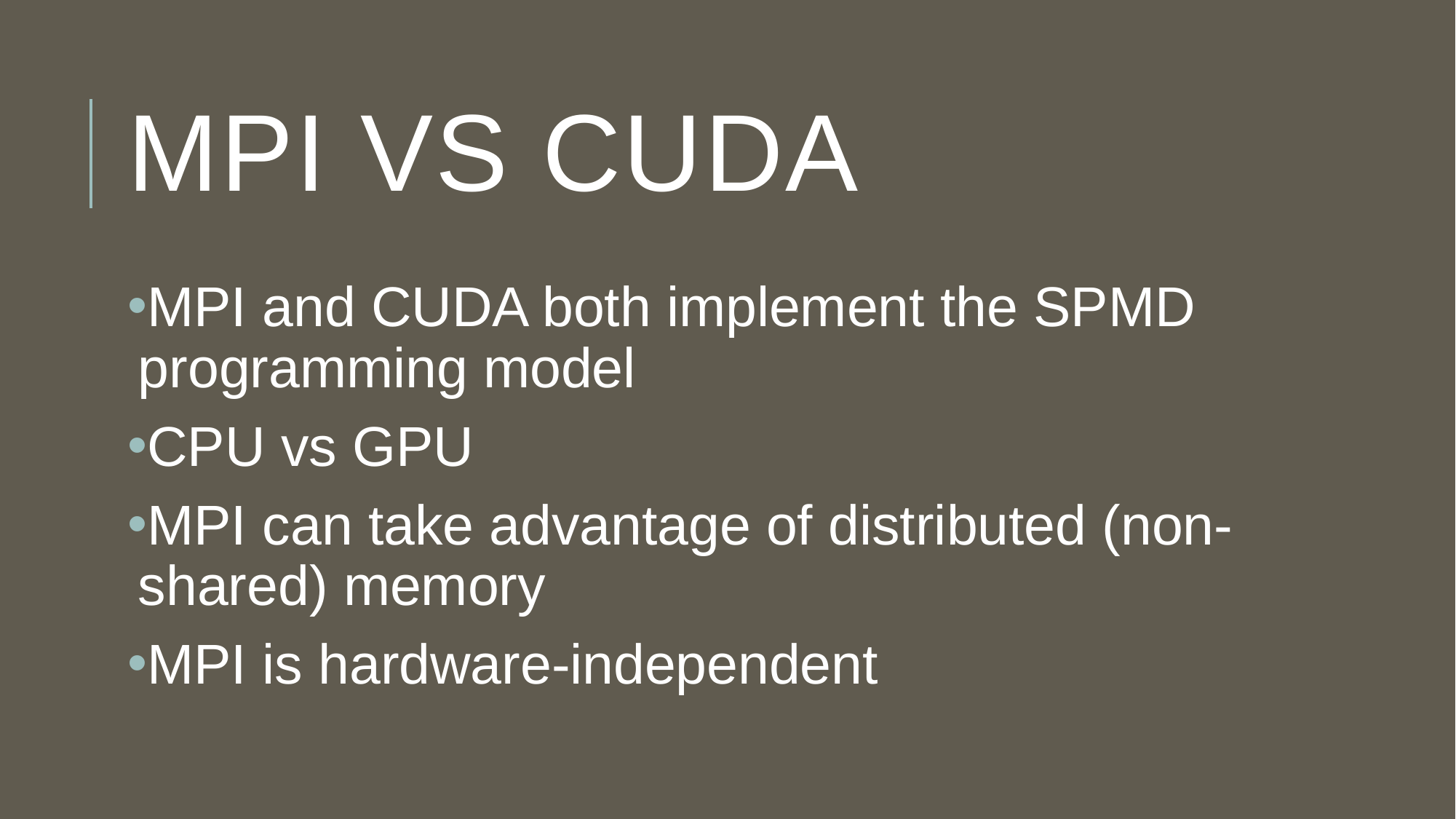

# MPI vs cuda
MPI and CUDA both implement the SPMD programming model
CPU vs GPU
MPI can take advantage of distributed (non-shared) memory
MPI is hardware-independent